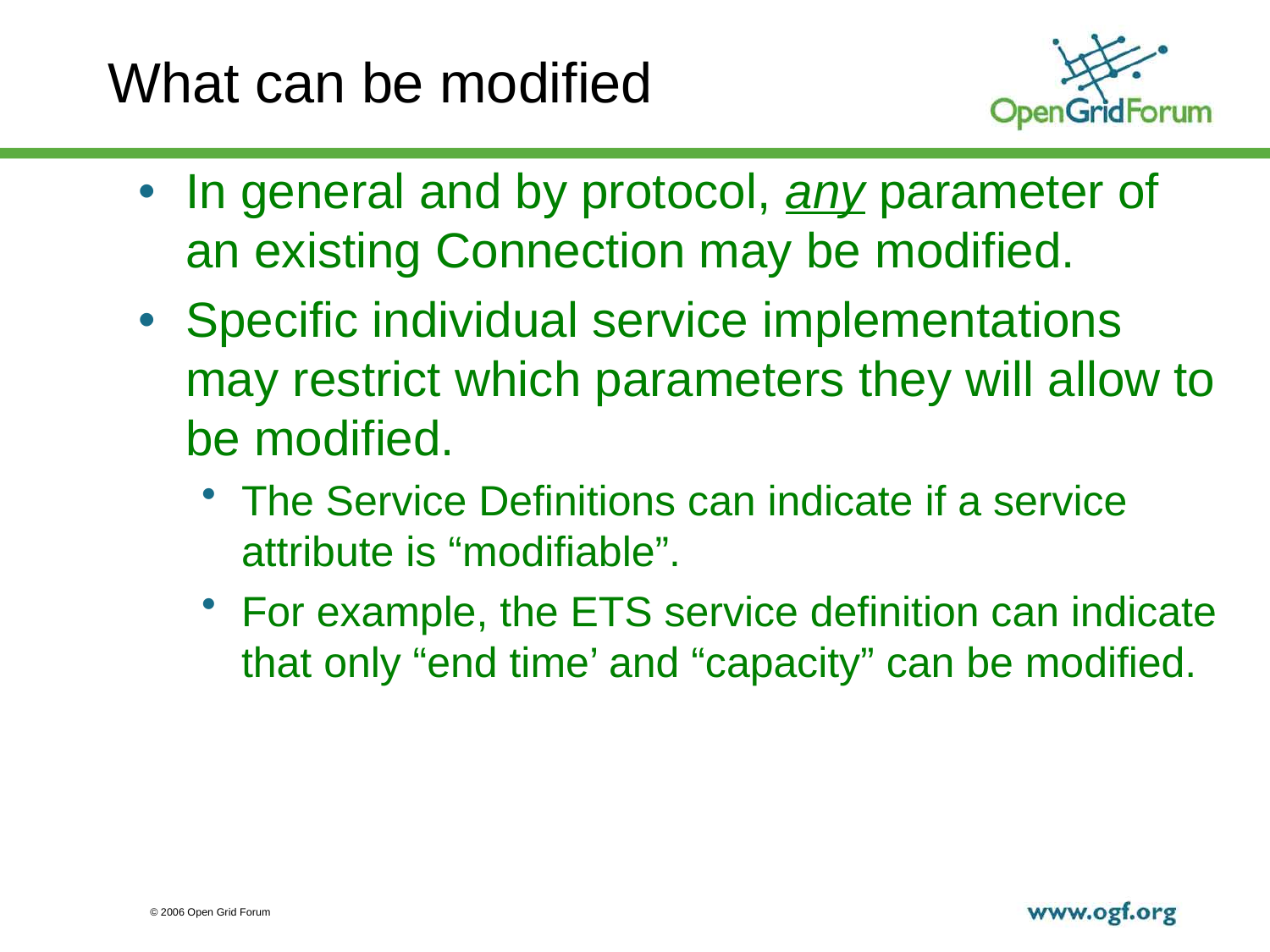

# What can be modified
In general and by protocol, any parameter of an existing Connection may be modified.
Specific individual service implementations may restrict which parameters they will allow to be modified.
The Service Definitions can indicate if a service attribute is “modifiable”.
For example, the ETS service definition can indicate that only “end time’ and “capacity” can be modified.